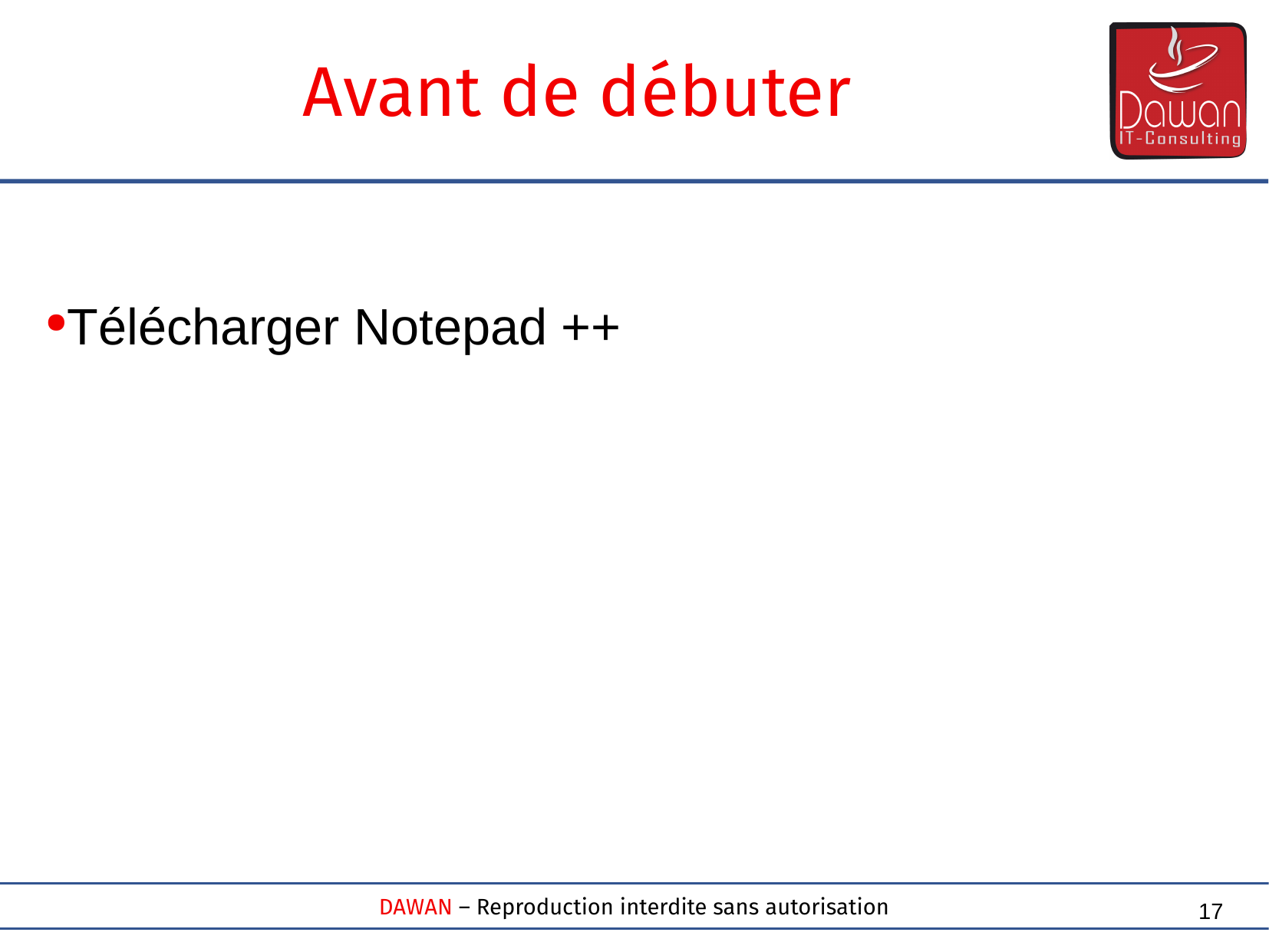

Avant de débuter
Télécharger Notepad ++

17